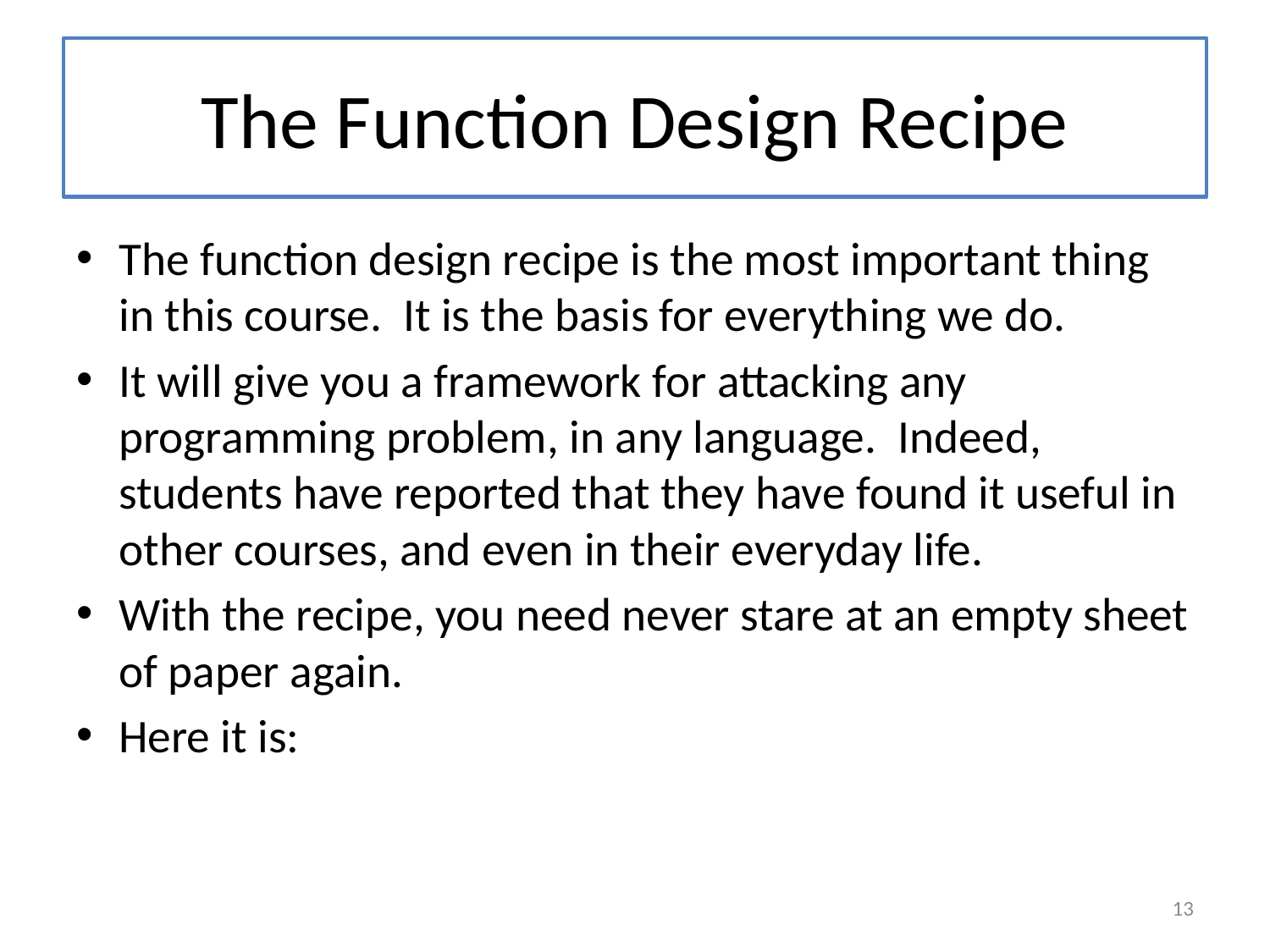

# The Function Design Recipe
The function design recipe is the most important thing in this course.  It is the basis for everything we do.
It will give you a framework for attacking any programming problem, in any language.  Indeed, students have reported that they have found it useful in other courses, and even in their everyday life.
With the recipe, you need never stare at an empty sheet of paper again.
Here it is:
13